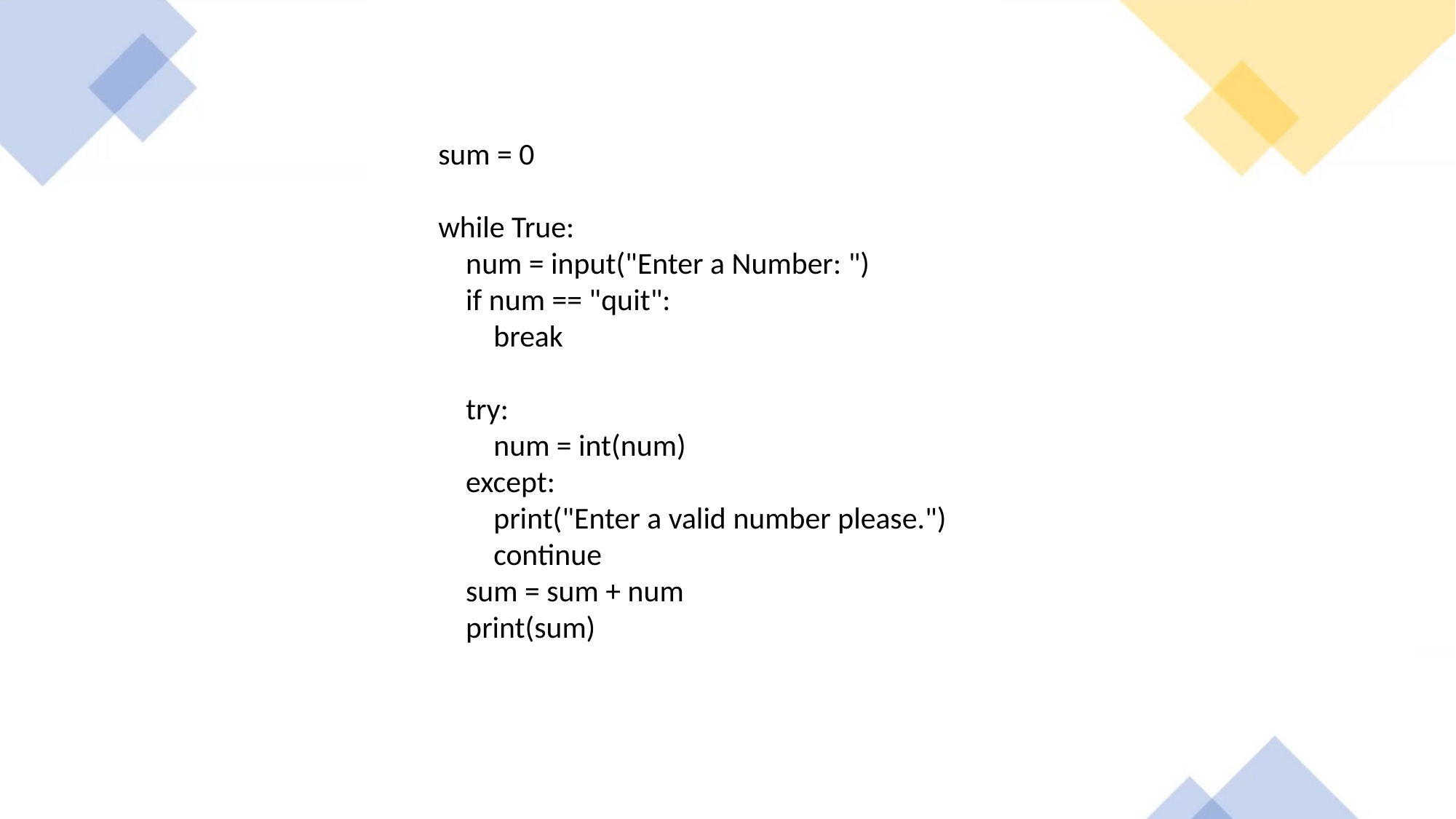

sum = 0

while True:
    num = input("Enter a Number: ")
    if num == "quit":
        break

    try:
        num = int(num)
    except:
        print("Enter a valid number please.")
        continue
    sum = sum + num
    print(sum)